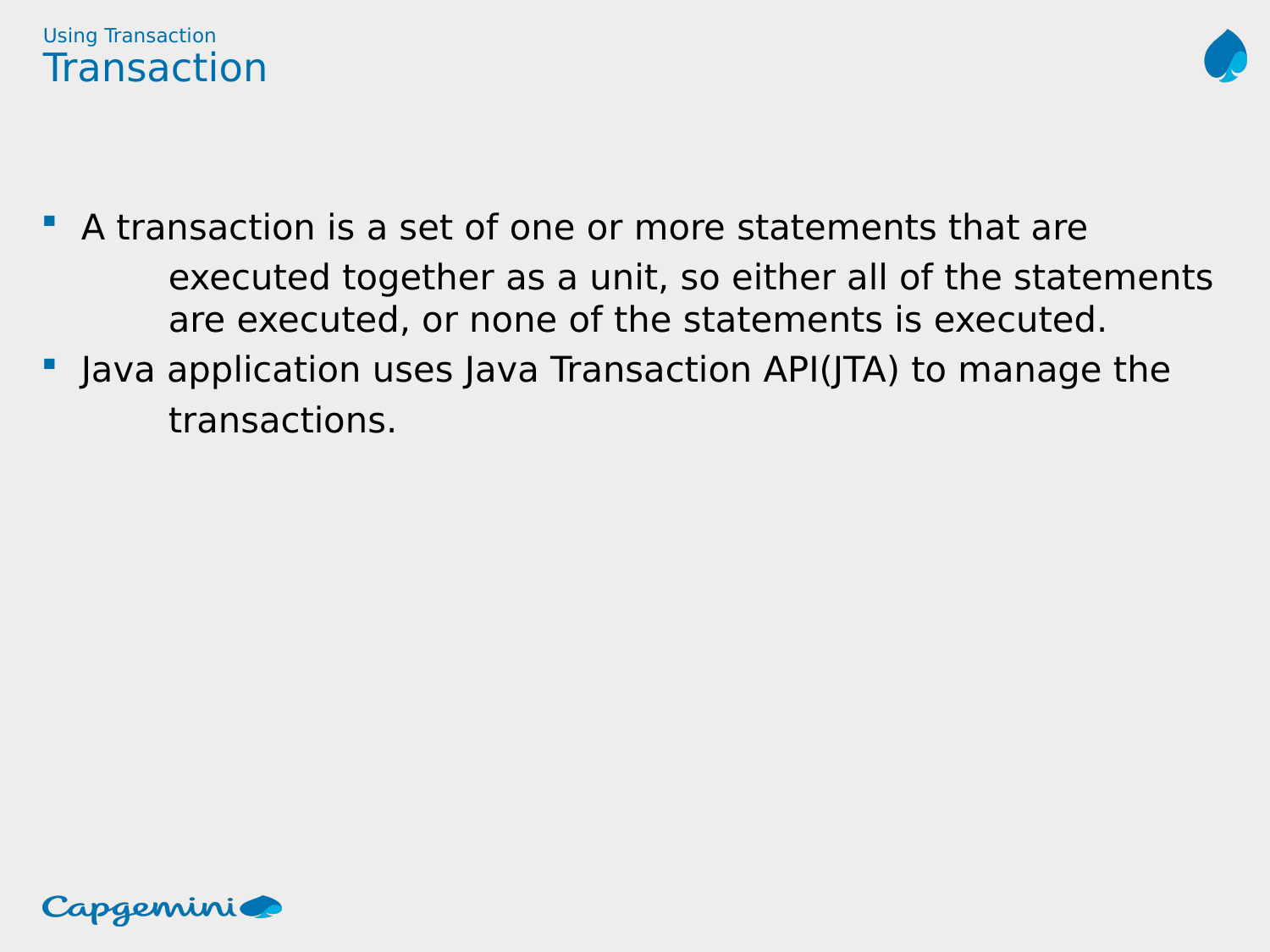

# Using Transaction Transaction

A transaction is a set of one or more statements that are
	executed together as a unit, so either all of the statements 	are executed, or none of the statements is executed.
Java application uses Java Transaction API(JTA) to manage the
	transactions.